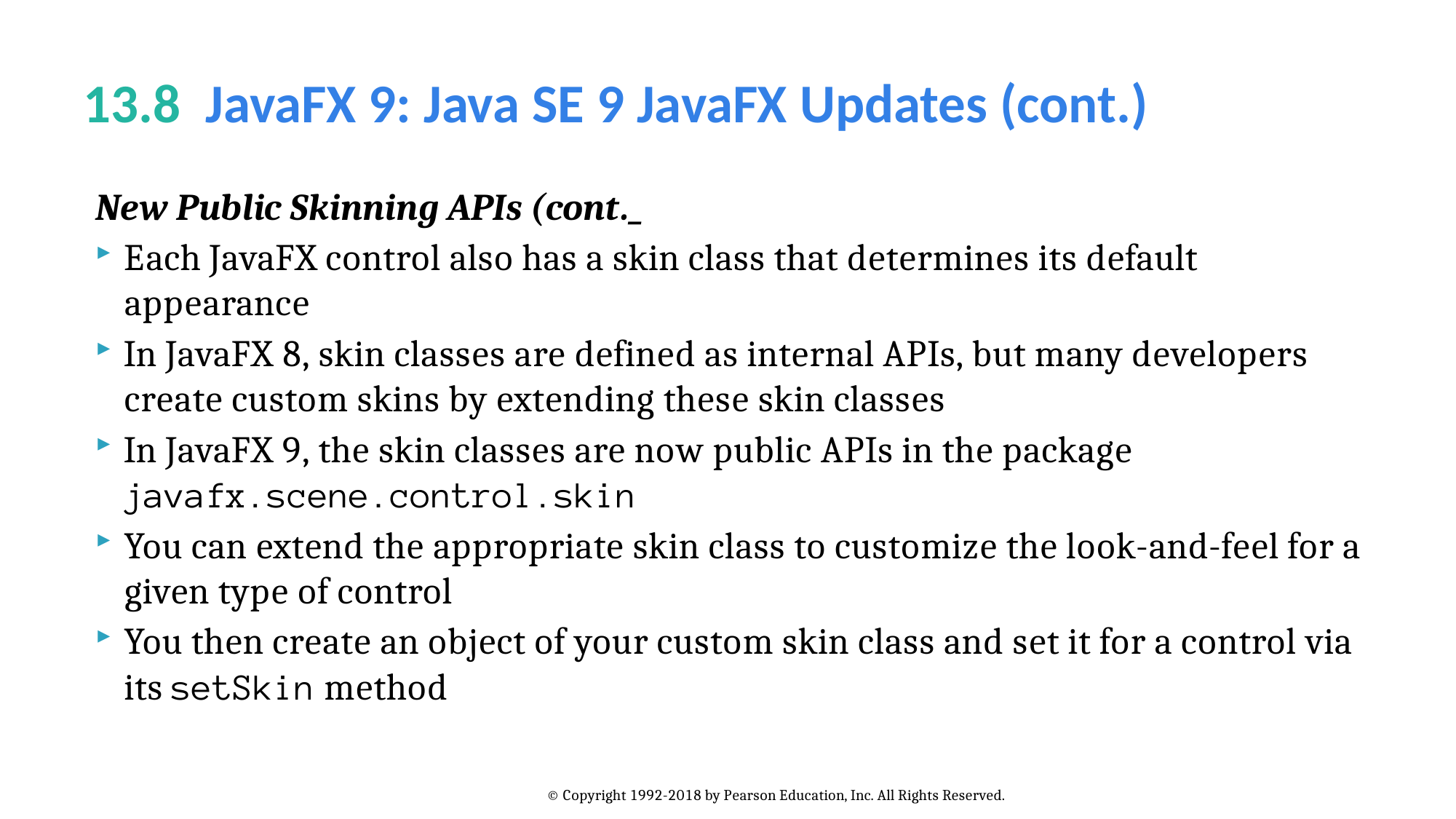

# 13.8  JavaFX 9: Java SE 9 JavaFX Updates (cont.)
New Public Skinning APIs (cont._
Each JavaFX control also has a skin class that determines its default appearance
In JavaFX 8, skin classes are defined as internal APIs, but many developers create custom skins by extending these skin classes
In JavaFX 9, the skin classes are now public APIs in the package javafx.scene.control.skin
You can extend the appropriate skin class to customize the look-and-feel for a given type of control
You then create an object of your custom skin class and set it for a control via its setSkin method
© Copyright 1992-2018 by Pearson Education, Inc. All Rights Reserved.